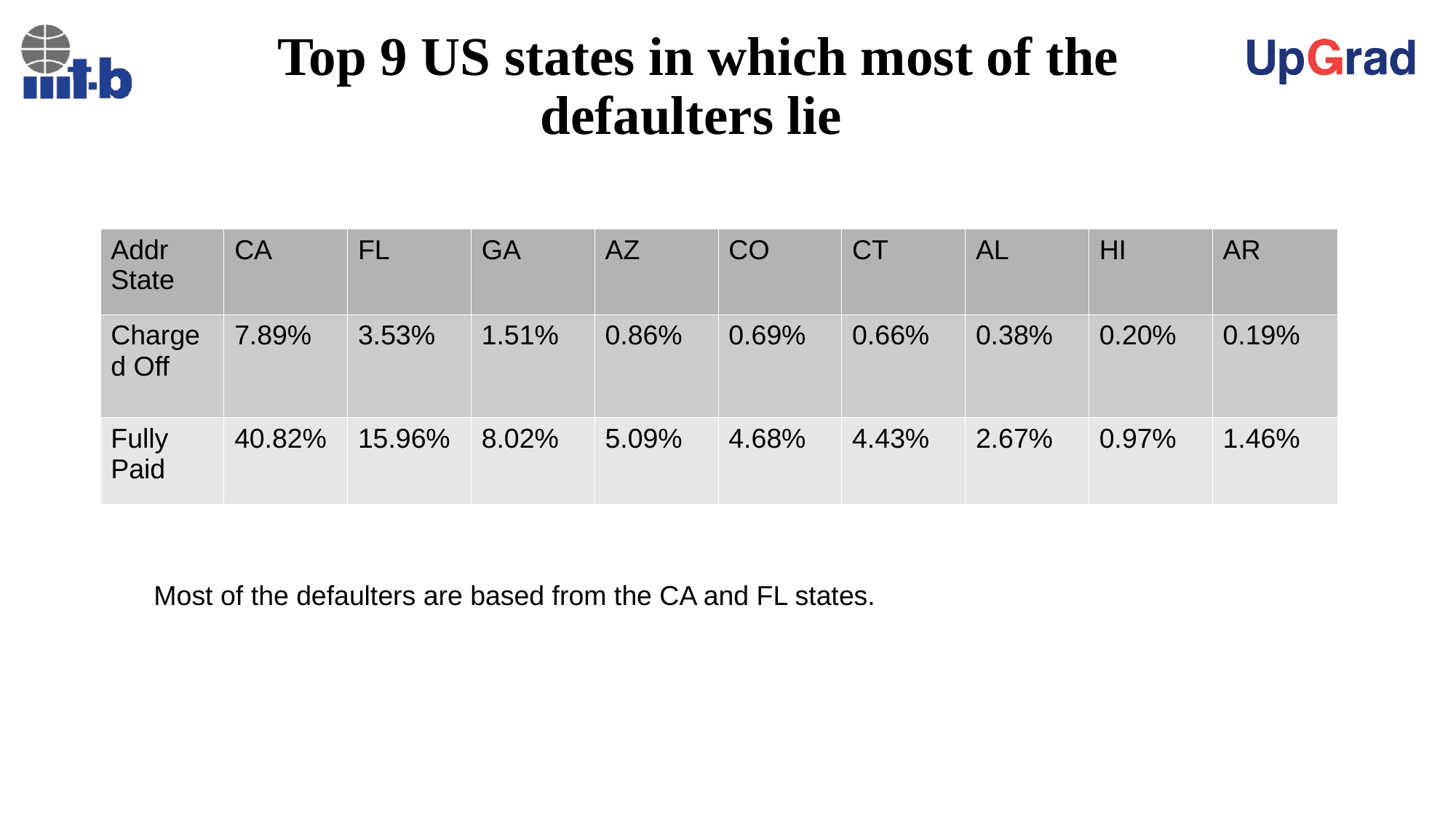

Top 9 US states in which most of the defaulters lie
| Addr State | CA | FL | GA | AZ | CO | CT | AL | HI | AR |
| --- | --- | --- | --- | --- | --- | --- | --- | --- | --- |
| Charged Off | 7.89% | 3.53% | 1.51% | 0.86% | 0.69% | 0.66% | 0.38% | 0.20% | 0.19% |
| Fully Paid | 40.82% | 15.96% | 8.02% | 5.09% | 4.68% | 4.43% | 2.67% | 0.97% | 1.46% |
Most of the defaulters are based from the CA and FL states.